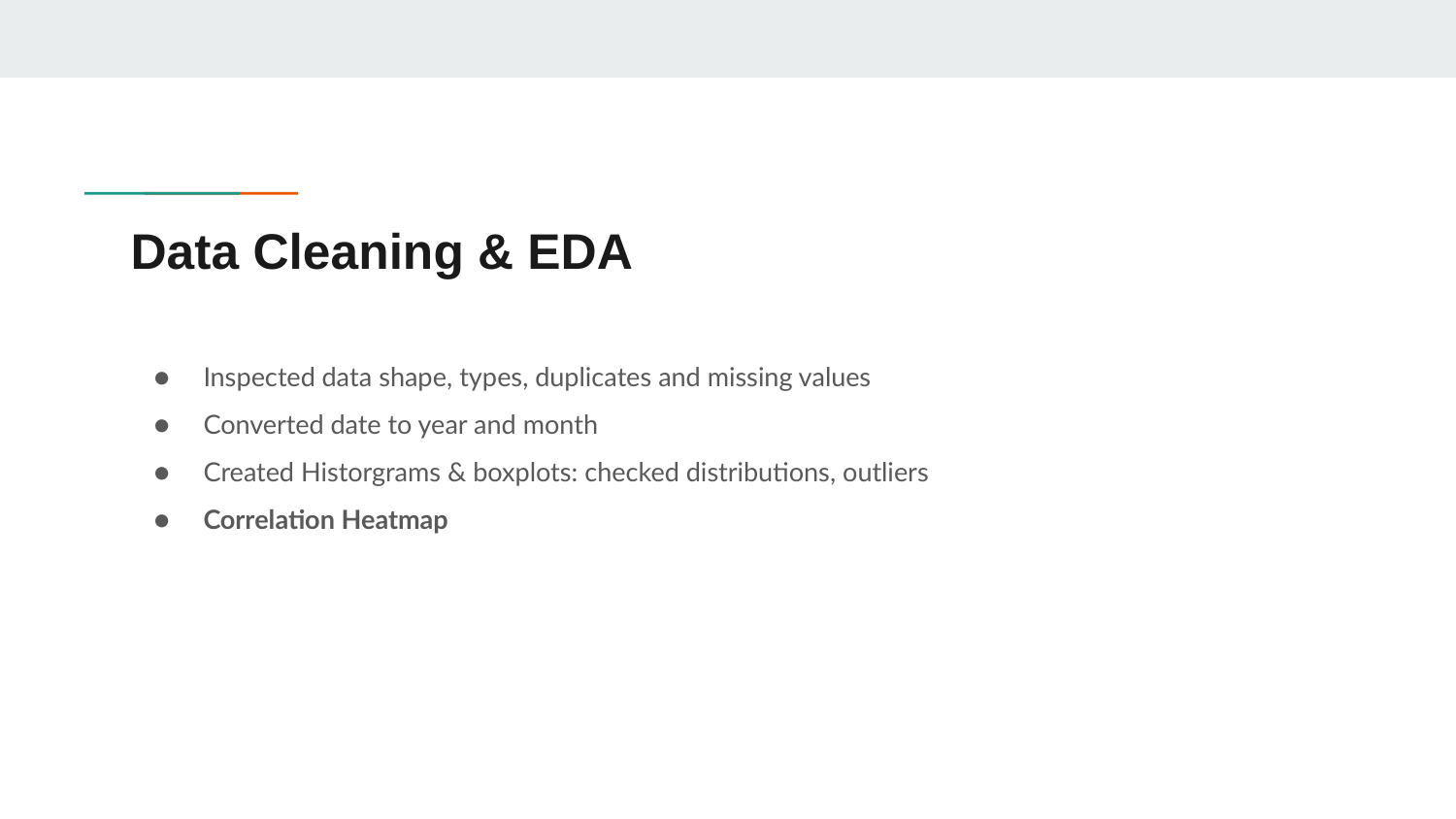

# Data Cleaning & EDA
Inspected data shape, types, duplicates and missing values
Converted date to year and month
Created Historgrams & boxplots: checked distributions, outliers
Correlation Heatmap